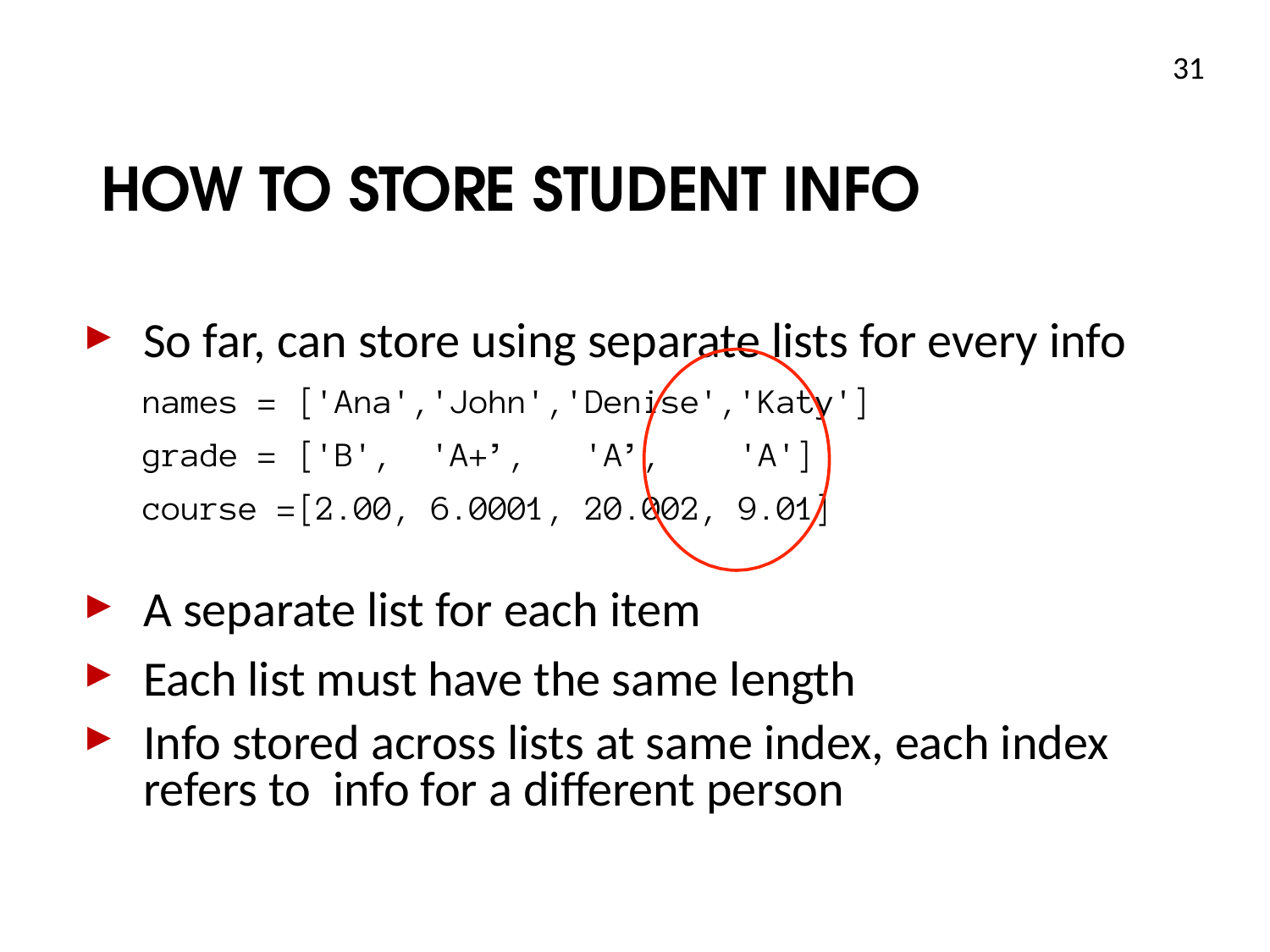

31
# HOW TO STORE STUDENT INFO
So far, can store using separate lists for every info
names = ['Ana','John','Denise','Katy']
grade = ['B',  'A+’,   'A’,    'A']
course =[2.00, 6.0001, 20.002, 9.01]

A separate list for each item
Each list must have the same length
Info stored across lists at same index, each index refers to  info for a diﬀerent person

31